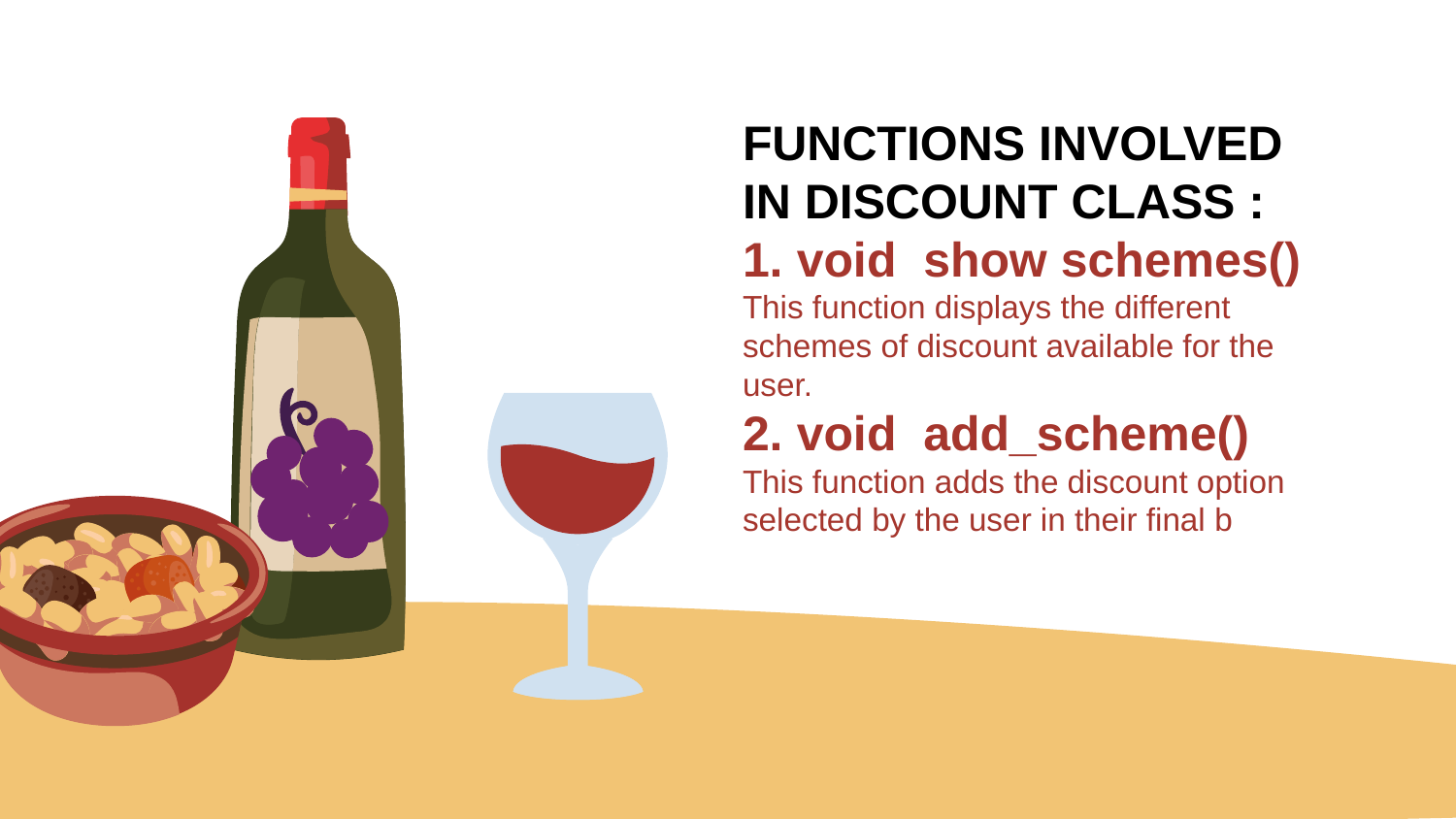

# FUNCTIONS INVOLVED IN DISCOUNT CLASS : 1. void  show schemes() This function displays the different schemes of discount available for the user. 2. void  add_scheme() This function adds the discount option selected by the user in their final b